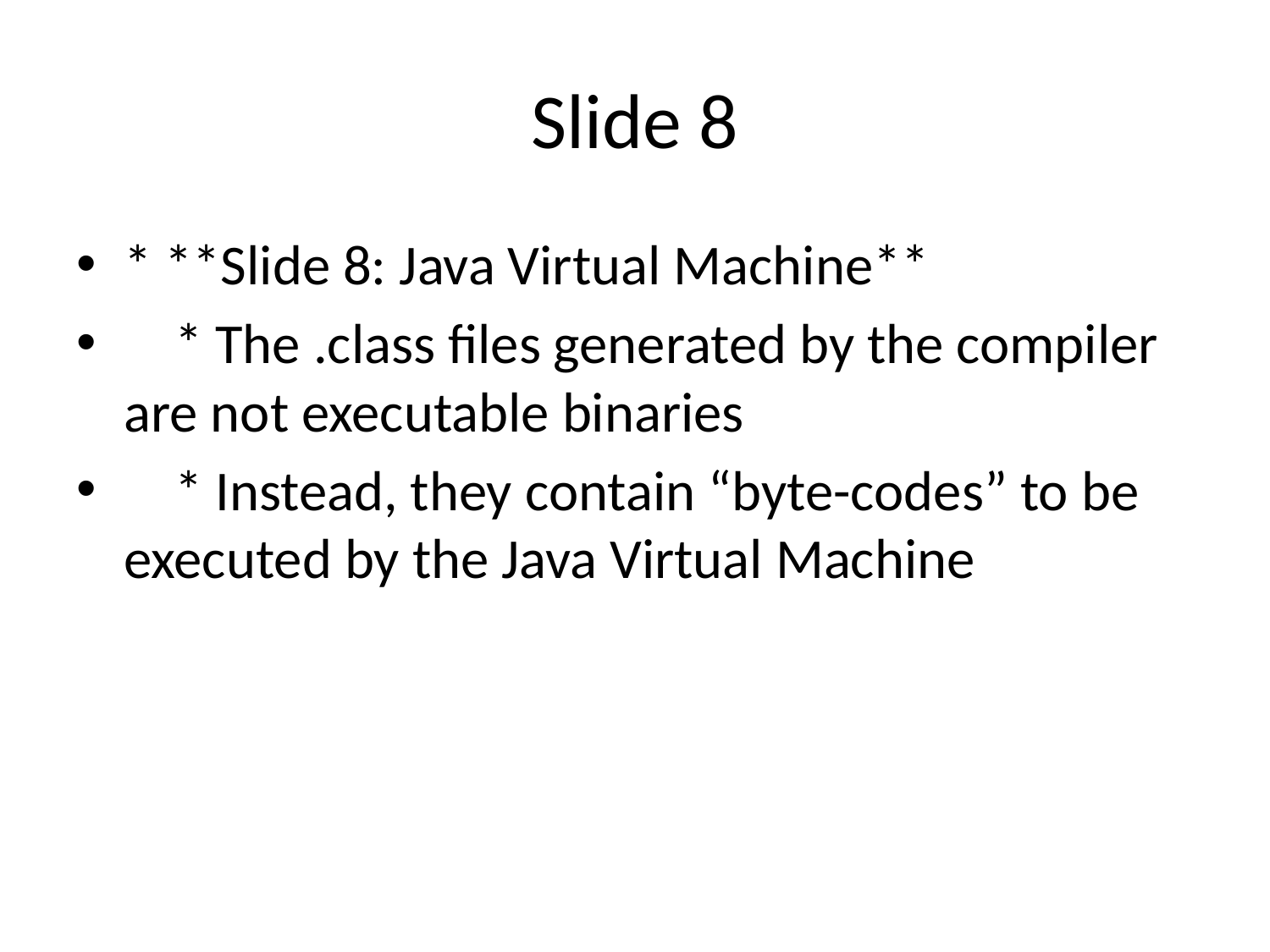

# Slide 8
* **Slide 8: Java Virtual Machine**
    * The .class files generated by the compiler are not executable binaries
    * Instead, they contain “byte-codes” to be executed by the Java Virtual Machine